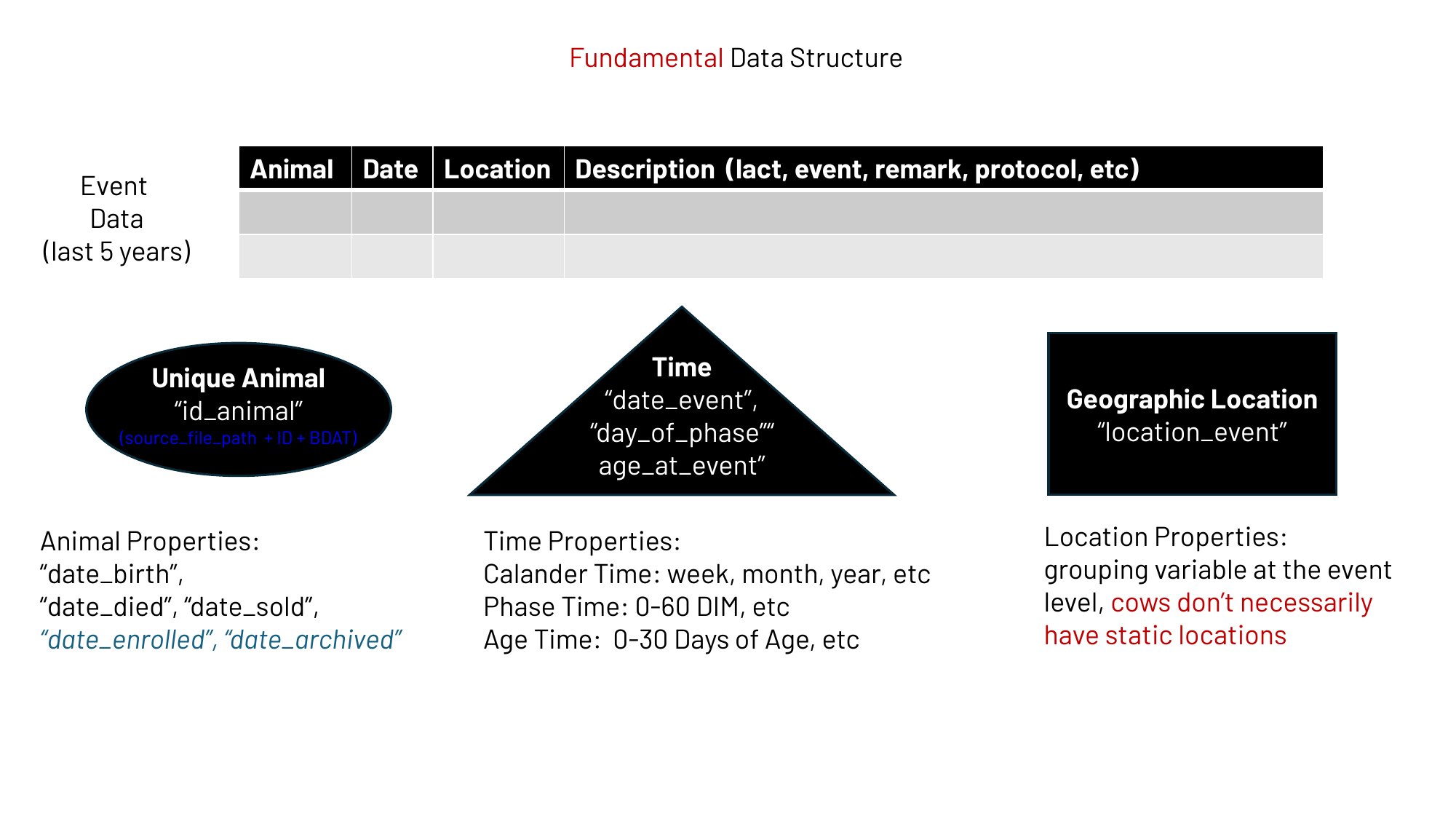

Fundamental Data Structure
| Animal | Date | Location | Description (lact, event, remark, protocol, etc) |
| --- | --- | --- | --- |
|  |  |  |  |
|  |  |  |  |
Event
Data
(last 5 years)
Time
“date_event”, “day_of_phase”“age_at_event”

Geographic Location
“location_event”
Unique Animal
“id_animal”

(source_file_path  + ID + BDAT)

Location Properties:
grouping variable at the event level, cows don’t necessarily have static locations

Animal Properties:
“date_birth”,
“date_died”, “date_sold”,
“date_enrolled”, “date_archived”
Time Properties:
Calander Time: week, month, year, etc
Phase Time: 0-60 DIM, etc
Age Time:  0-30 Days of Age, etc